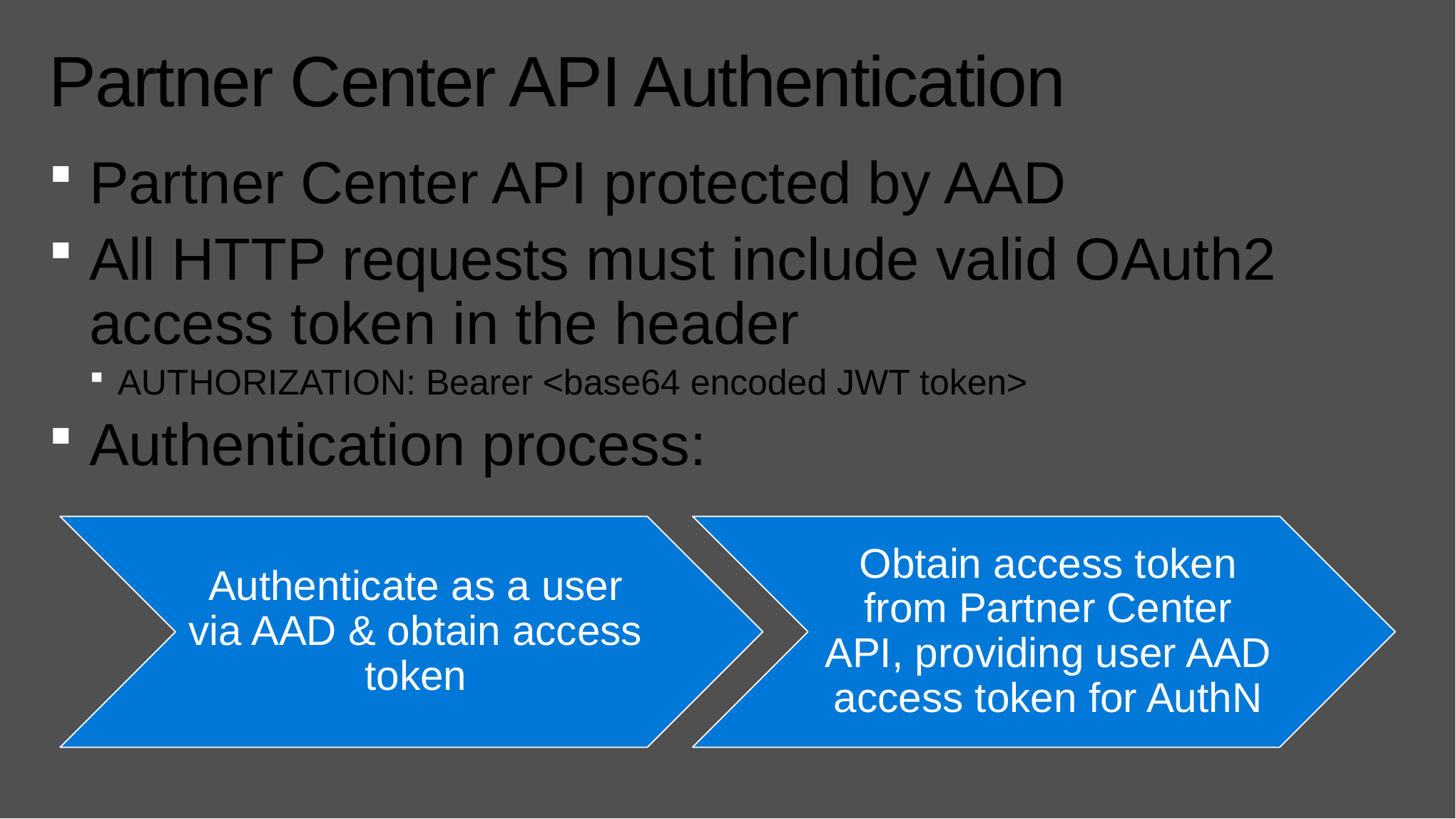

# Partner Center API Authentication
Partner Center API protected by AAD
All HTTP requests must include valid OAuth2 access token in the header
AUTHORIZATION: Bearer <base64 encoded JWT token>
Authentication process:
Authenticate as a user via AAD & obtain access token
Obtain access token from Partner Center API, providing user AAD access token for AuthN